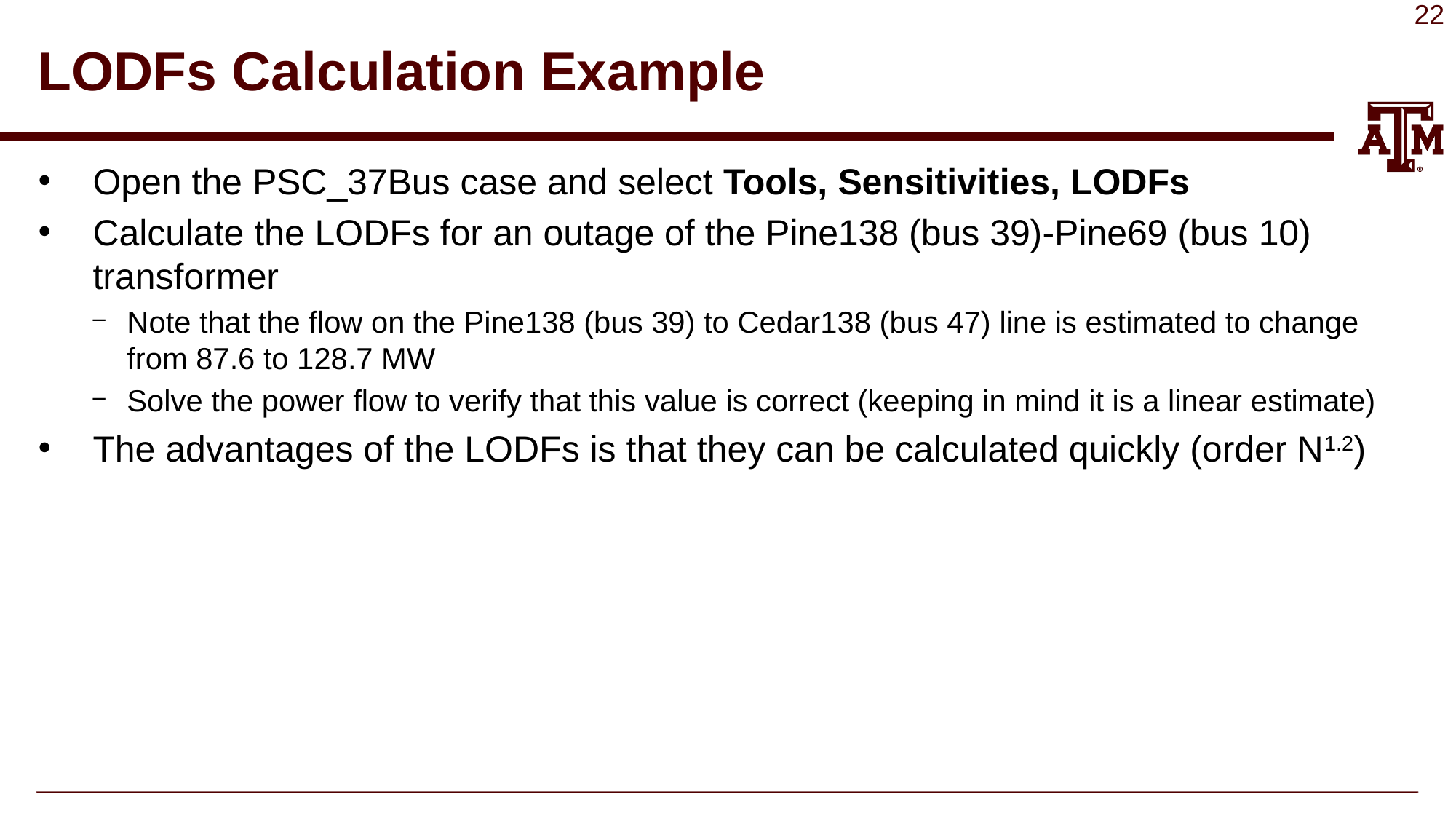

# LODFs Calculation Example
Open the PSC_37Bus case and select Tools, Sensitivities, LODFs
Calculate the LODFs for an outage of the Pine138 (bus 39)-Pine69 (bus 10) transformer
Note that the flow on the Pine138 (bus 39) to Cedar138 (bus 47) line is estimated to change from 87.6 to 128.7 MW
Solve the power flow to verify that this value is correct (keeping in mind it is a linear estimate)
The advantages of the LODFs is that they can be calculated quickly (order N1.2)

22